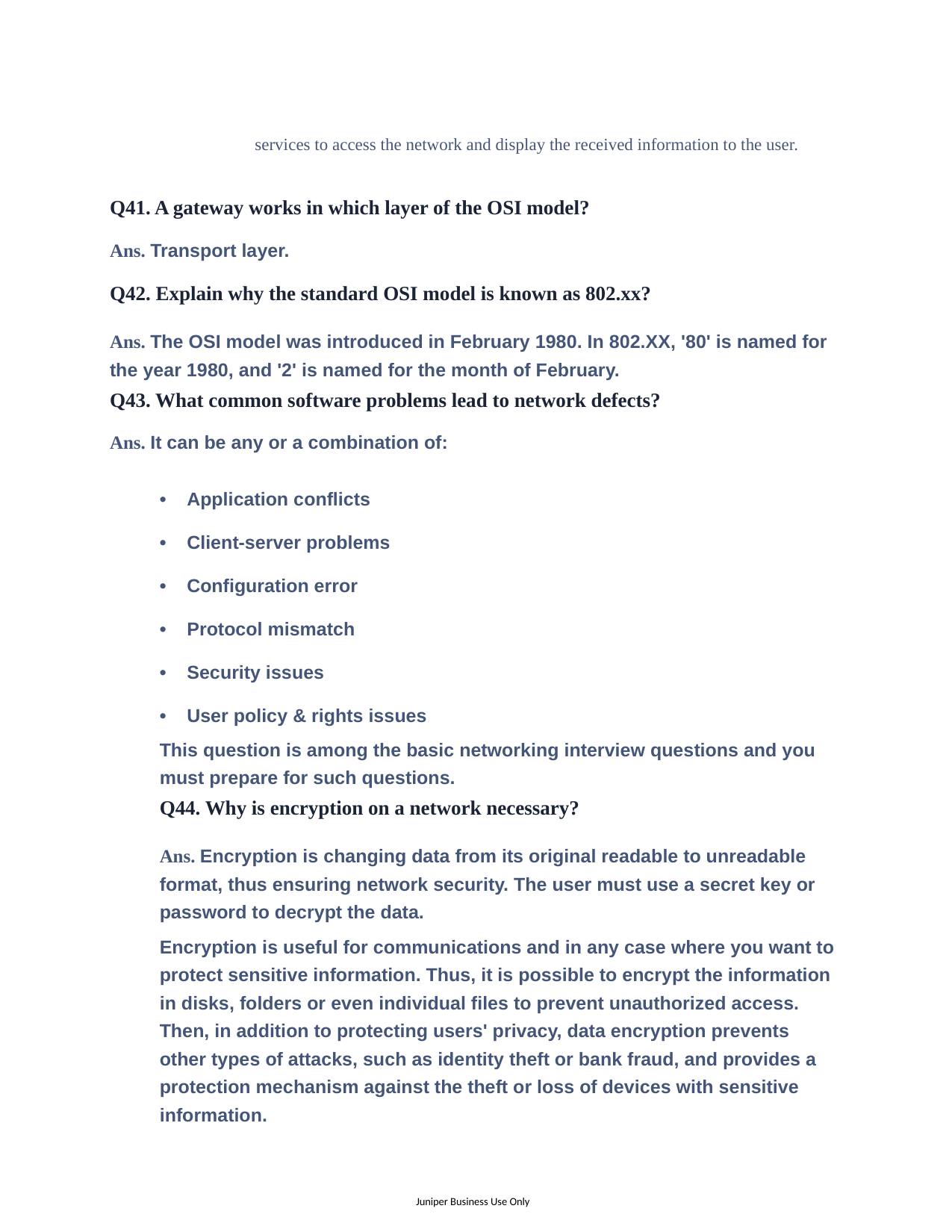

services to access the network and display the received information to the user.
Q41. A gateway works in which layer of the OSI model?
Ans. Transport layer.
Q42. Explain why the standard OSI model is known as 802.xx?
Ans. The OSI model was introduced in February 1980. In 802.XX, '80' is named for the year 1980, and '2' is named for the month of February.
Q43. What common software problems lead to network defects?
Ans. It can be any or a combination of:
•    Application conflicts
•    Client-server problems
•    Configuration error
•    Protocol mismatch
•    Security issues
•    User policy & rights issues
This question is among the basic networking interview questions and you must prepare for such questions.
Q44. Why is encryption on a network necessary?
Ans. Encryption is changing data from its original readable to unreadable format, thus ensuring network security. The user must use a secret key or password to decrypt the data.
Encryption is useful for communications and in any case where you want to protect sensitive information. Thus, it is possible to encrypt the information in disks, folders or even individual files to prevent unauthorized access. Then, in addition to protecting users' privacy, data encryption prevents other types of attacks, such as identity theft or bank fraud, and provides a protection mechanism against the theft or loss of devices with sensitive information.
Juniper Business Use Only